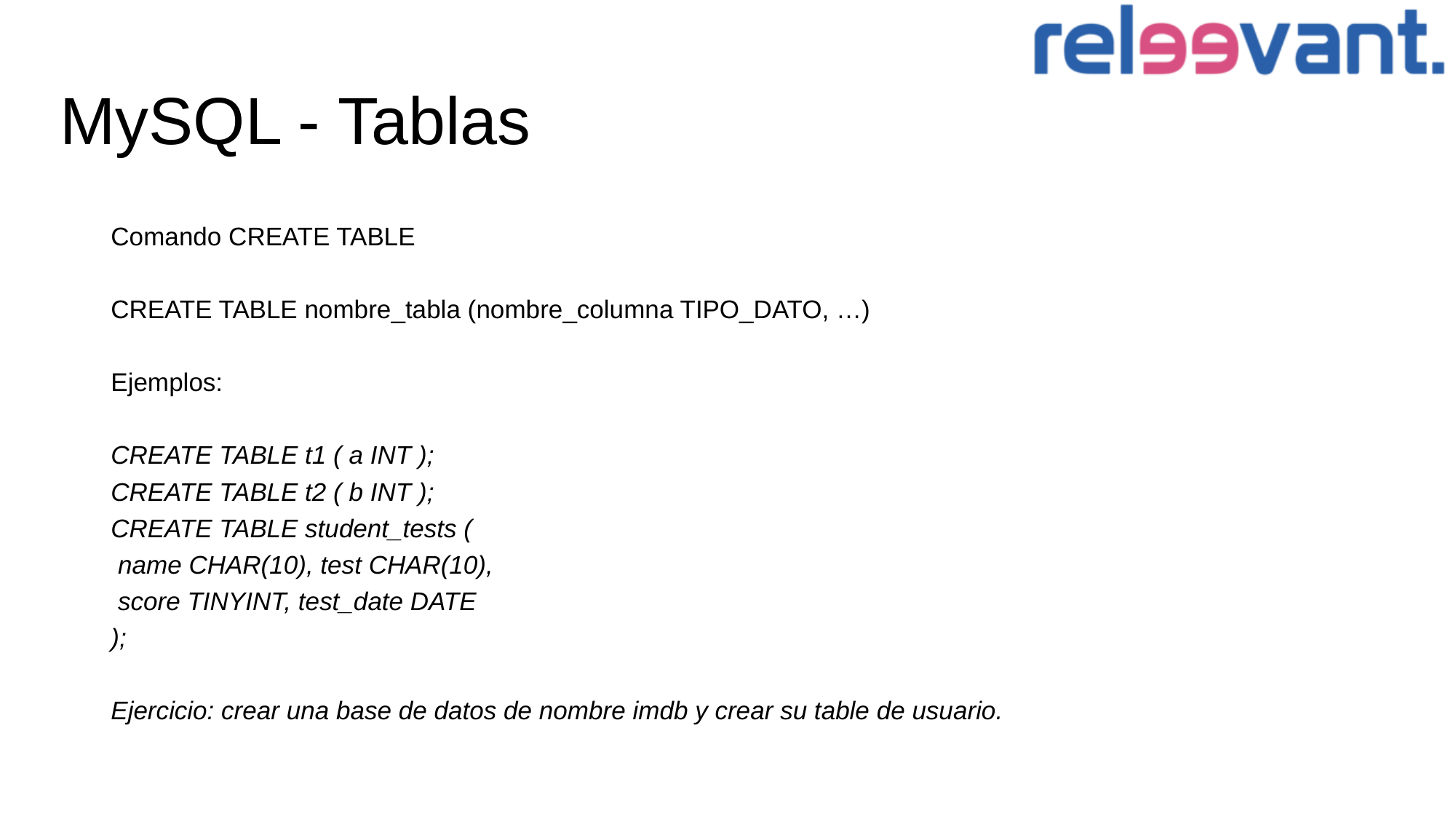

# MySQL - Tablas
Comando CREATE TABLE

CREATE TABLE nombre_tabla (nombre_columna TIPO_DATO, …)

Ejemplos:

CREATE TABLE t1 ( a INT );
CREATE TABLE t2 ( b INT );
CREATE TABLE student_tests (
 name CHAR(10), test CHAR(10),
 score TINYINT, test_date DATE
);

Ejercicio: crear una base de datos de nombre imdb y crear su table de usuario.